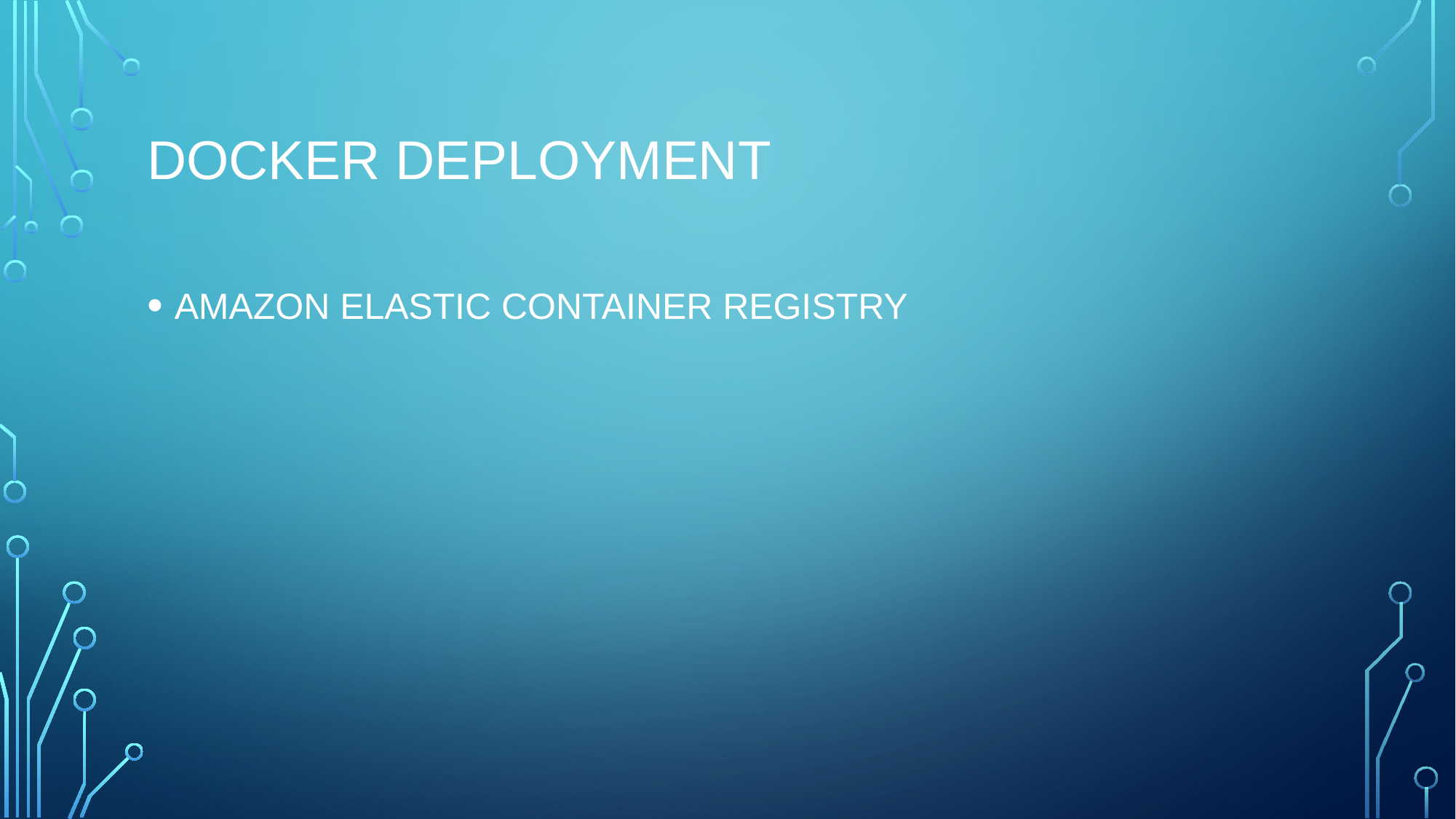

# DOCKER DEPLOYMENT
AMAZON ELASTIC CONTAINER REGISTRY